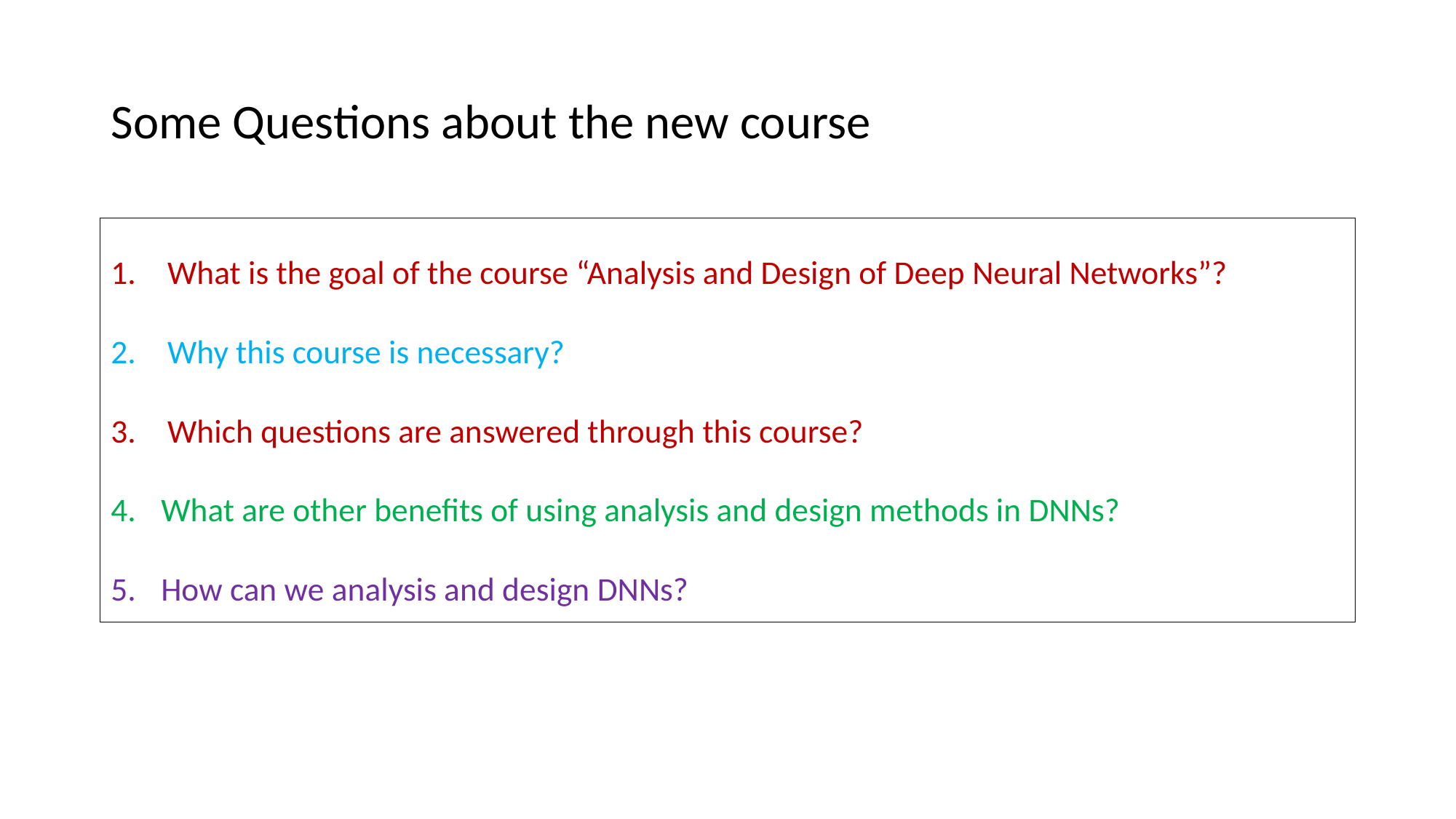

# Some Questions about the new course
What is the goal of the course “Analysis and Design of Deep Neural Networks”?
Why this course is necessary?
Which questions are answered through this course?
What are other benefits of using analysis and design methods in DNNs?
How can we analysis and design DNNs?